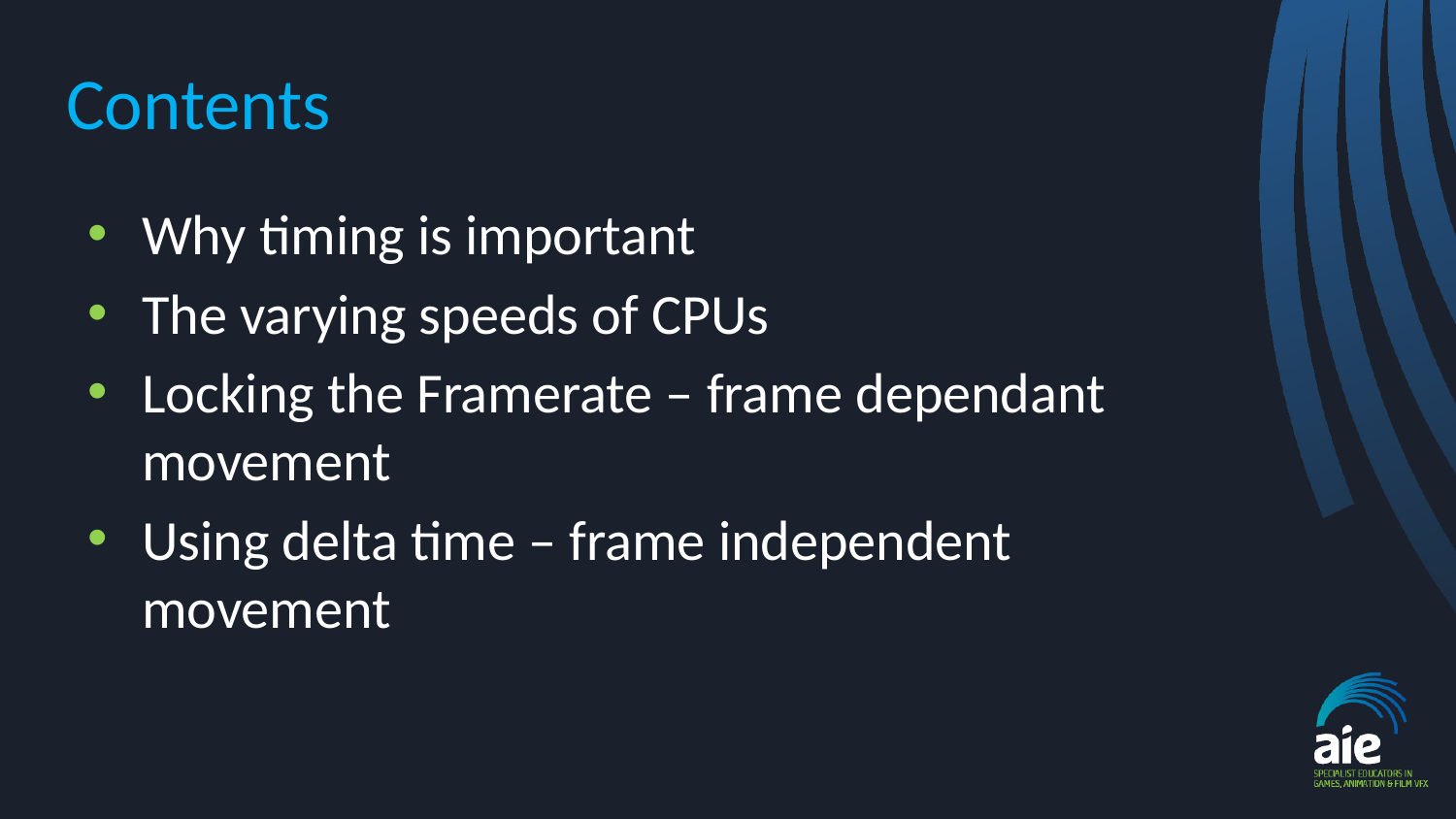

# Contents
Why timing is important
The varying speeds of CPUs
Locking the Framerate – frame dependant movement
Using delta time – frame independent movement